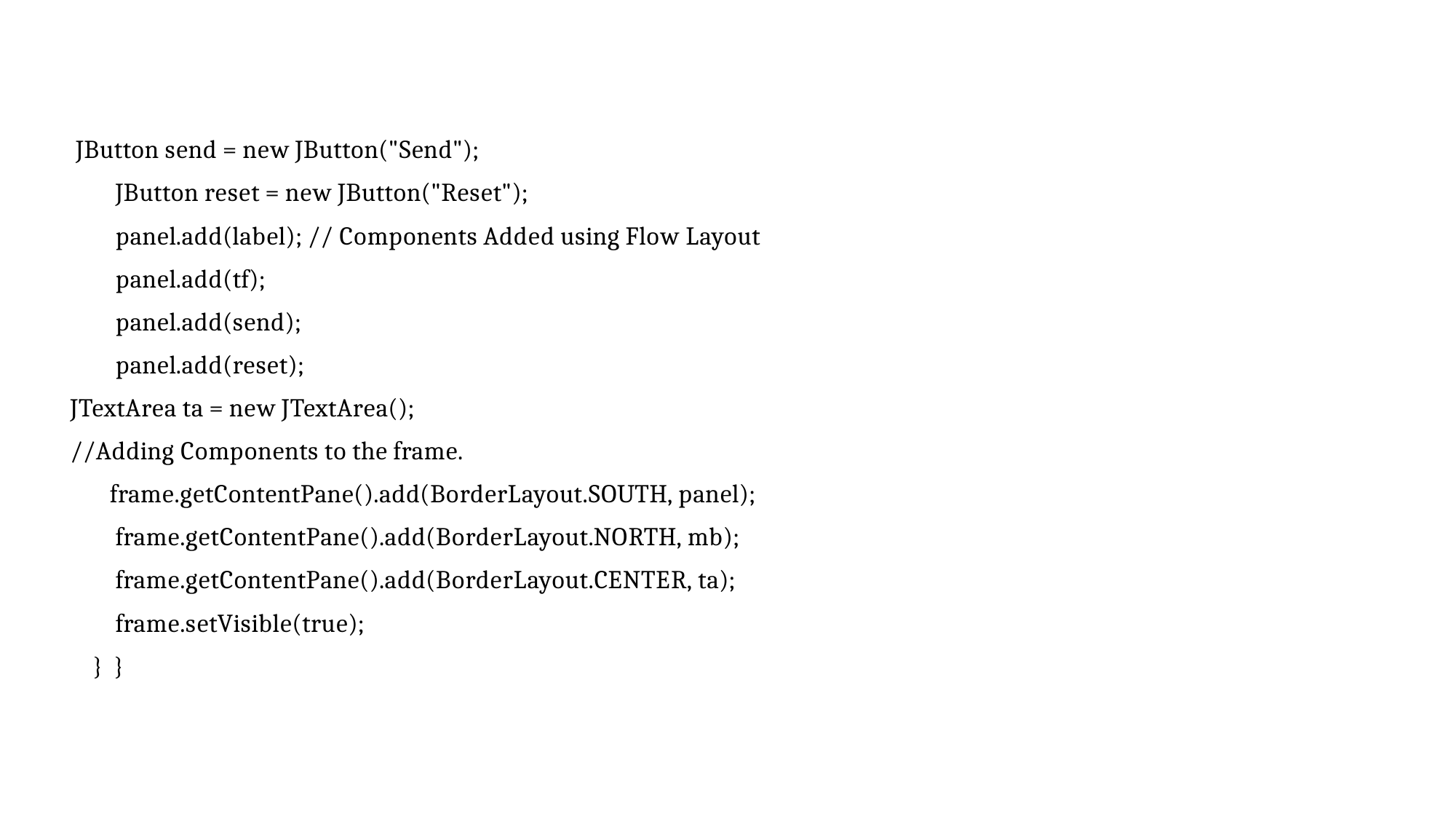

JButton send = new JButton("Send");
        JButton reset = new JButton("Reset");
        panel.add(label); // Components Added using Flow Layout
        panel.add(tf);
        panel.add(send);
        panel.add(reset);
JTextArea ta = new JTextArea();
//Adding Components to the frame.
       frame.getContentPane().add(BorderLayout.SOUTH, panel);
        frame.getContentPane().add(BorderLayout.NORTH, mb);
        frame.getContentPane().add(BorderLayout.CENTER, ta);
        frame.setVisible(true);
    }  }